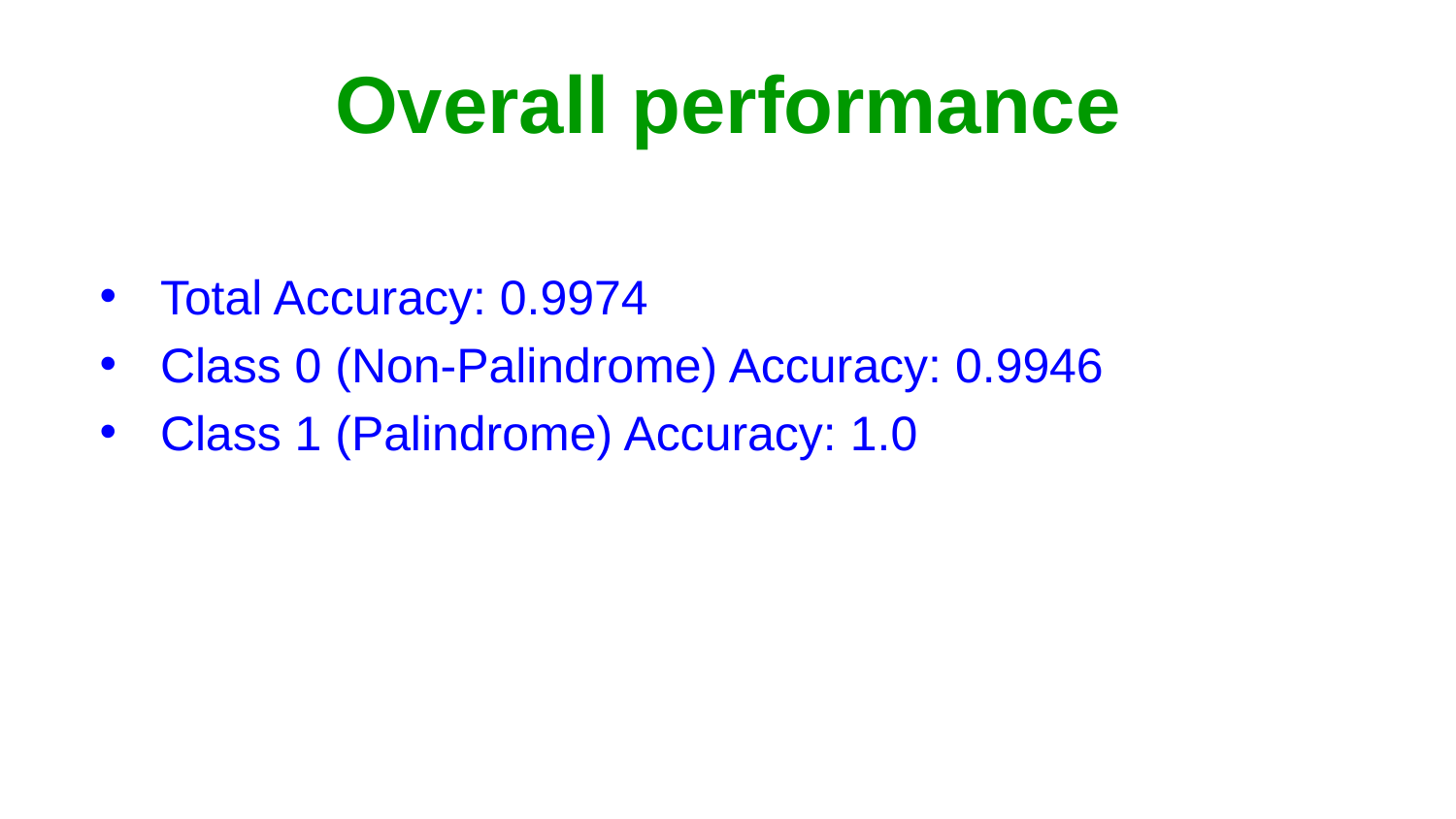

# Overall performance

Total Accuracy: 0.9974
Class 0 (Non-Palindrome) Accuracy: 0.9946
Class 1 (Palindrome) Accuracy: 1.0